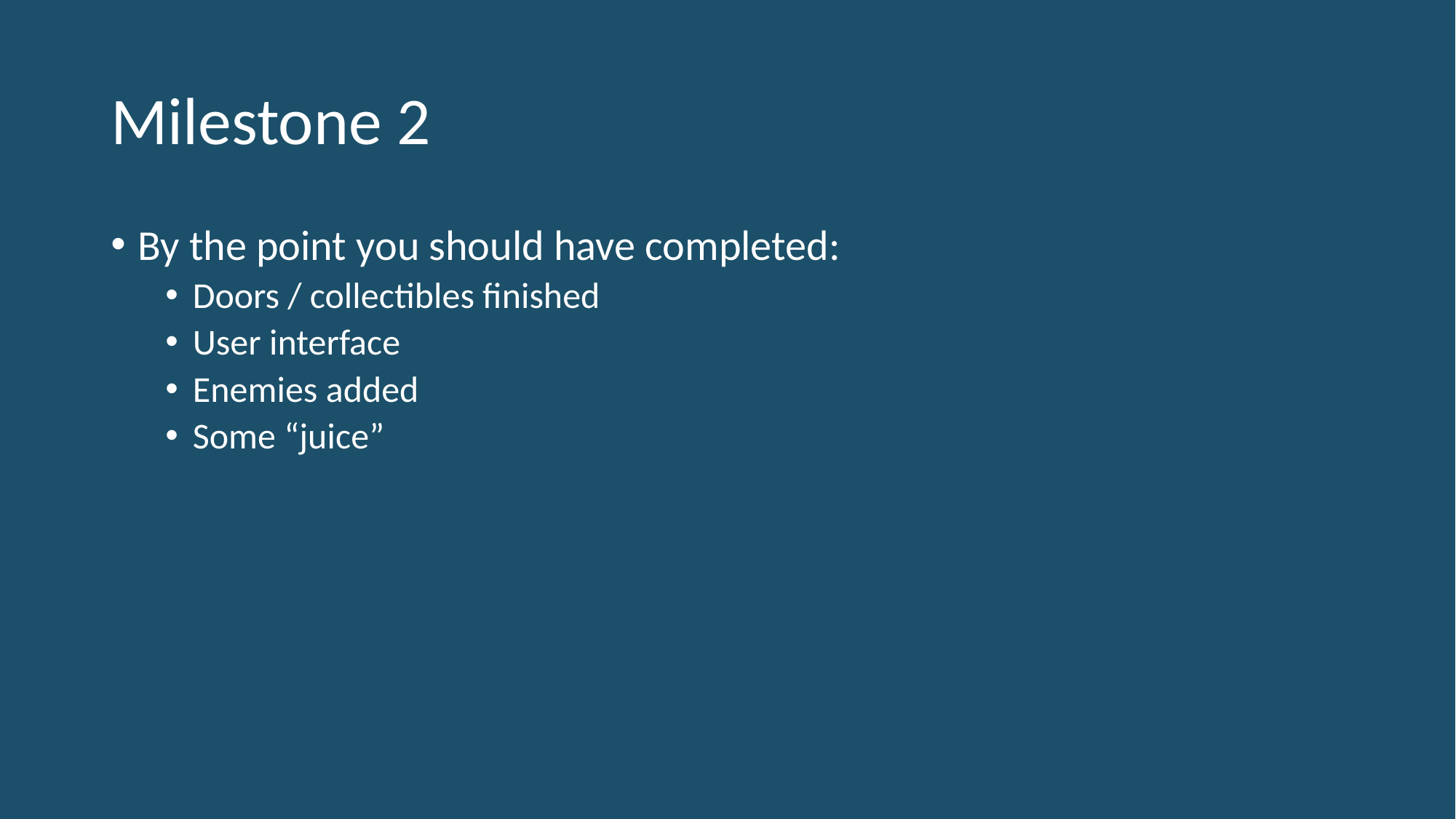

# Milestone 2
By the point you should have completed:
Doors / collectibles finished
User interface
Enemies added
Some “juice”